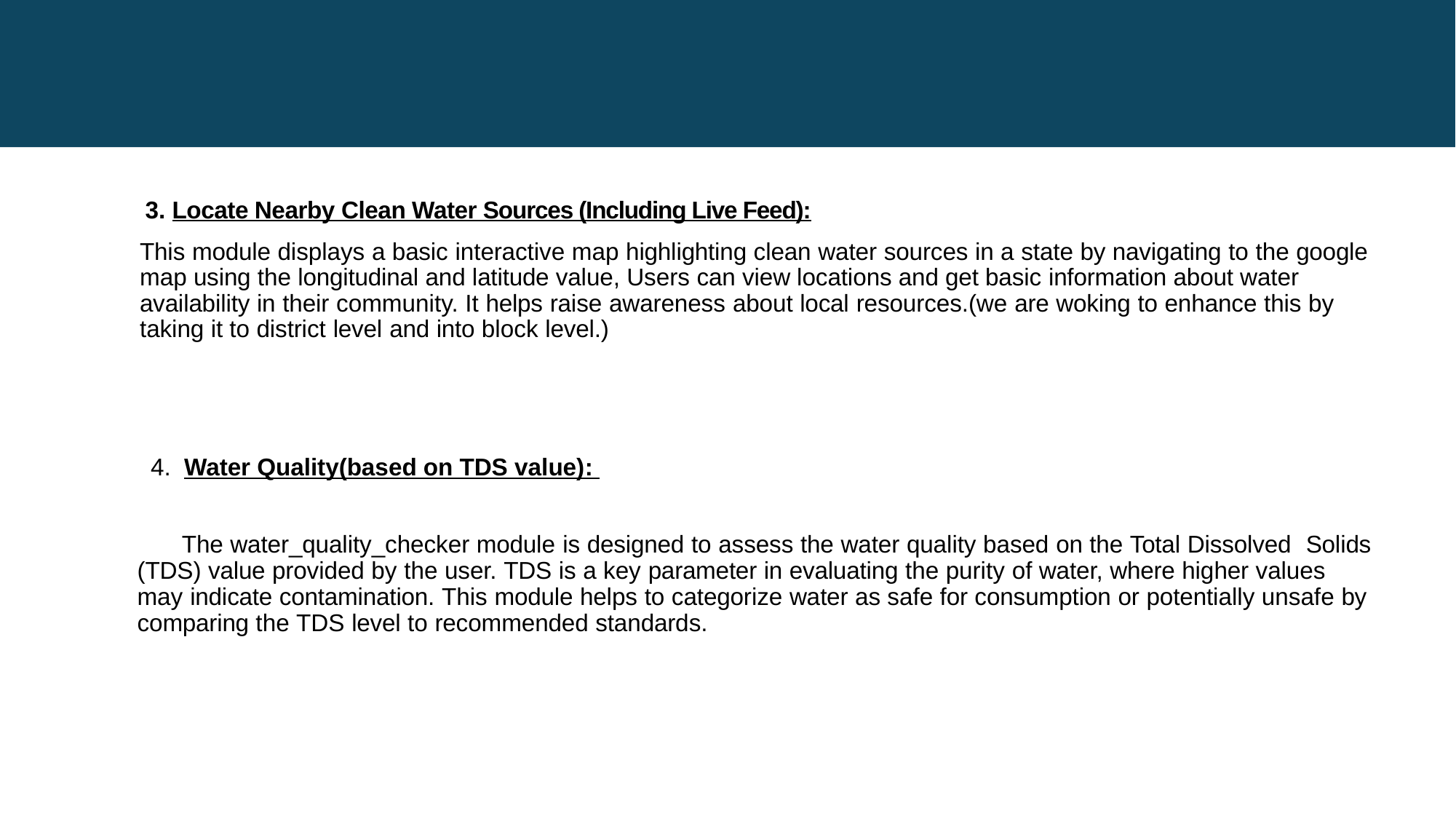

3. Locate Nearby Clean Water Sources (Including Live Feed):
This module displays a basic interactive map highlighting clean water sources in a state by navigating to the google  map using the longitudinal and latitude value, Users can view locations and get basic information about water  availability in their community. It helps raise awareness about local resources.(we are woking to enhance this by  taking it to district level and into block level.)

                  4.  Water Quality(based on TDS value):

                       The water_quality_checker module is designed to assess the water quality based on the Total Dissolved Solids
                (TDS) value provided by the user. TDS is a key parameter in evaluating the purity of water, where higher values
                may indicate contamination. This module helps to categorize water as safe for consumption or potentially unsafe by
                comparing the TDS level to recommended standards.